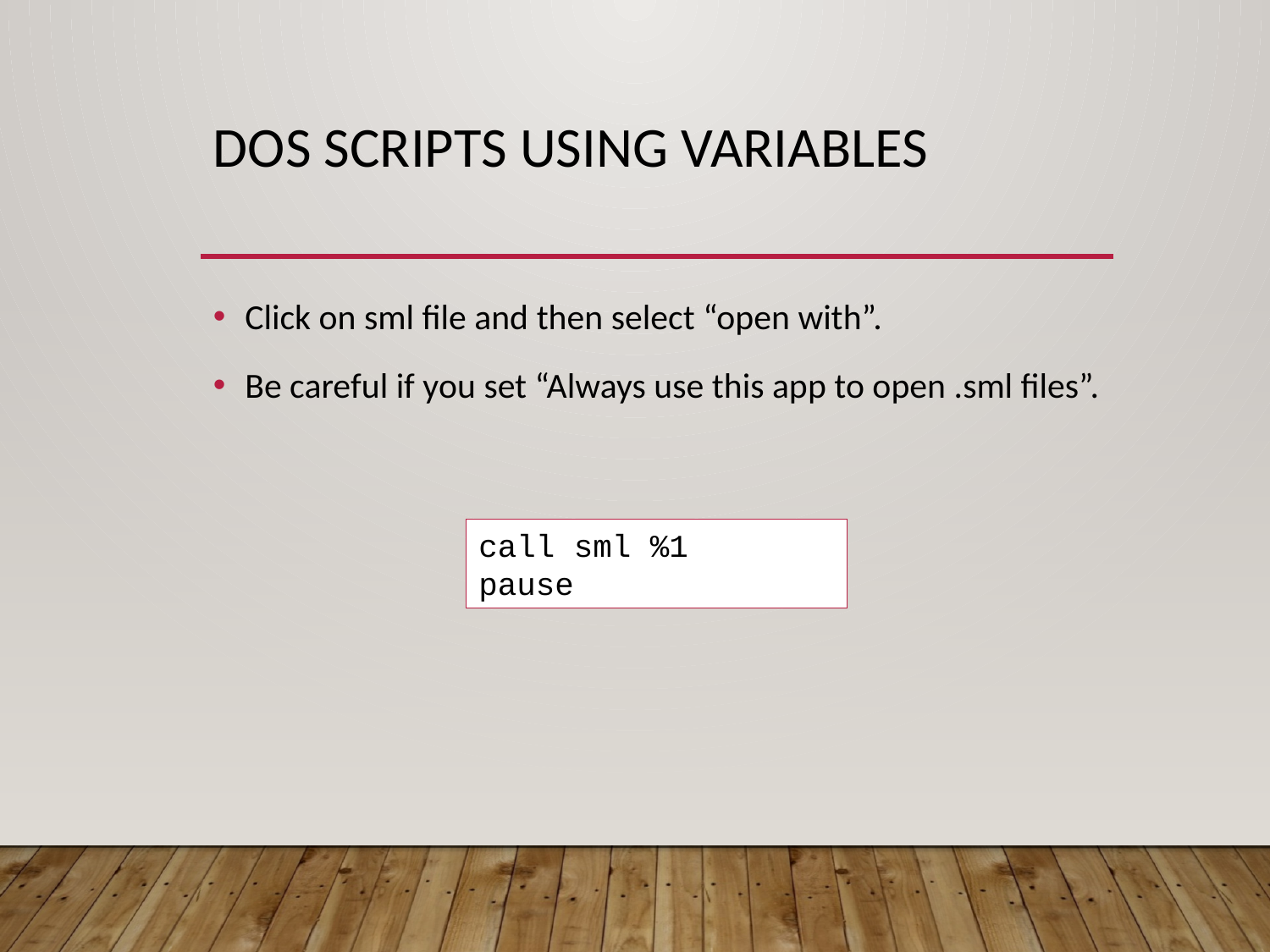

# DOS Scripts using variables
Click on sml file and then select “open with”.
Be careful if you set “Always use this app to open .sml files”.
call sml %1
pause